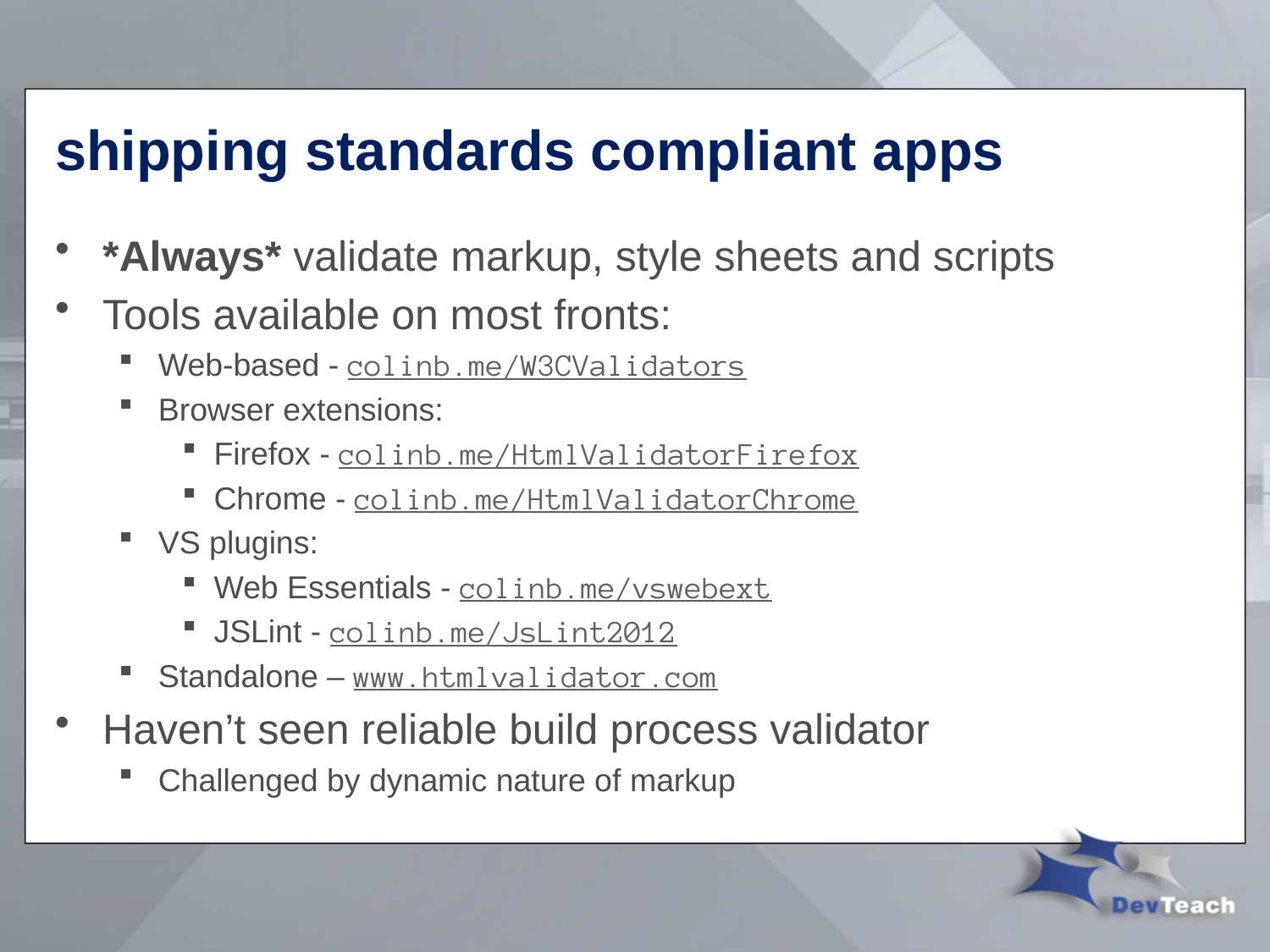

# shipping standards compliant apps
*Always* validate markup, style sheets and scripts
Tools available on most fronts:
Web-based - colinb.me/W3CValidators
Browser extensions:
Firefox - colinb.me/HtmlValidatorFirefox
Chrome - colinb.me/HtmlValidatorChrome
VS plugins:
Web Essentials - colinb.me/vswebext
JSLint - colinb.me/JsLint2012
Standalone – www.htmlvalidator.com
Haven’t seen reliable build process validator
Challenged by dynamic nature of markup